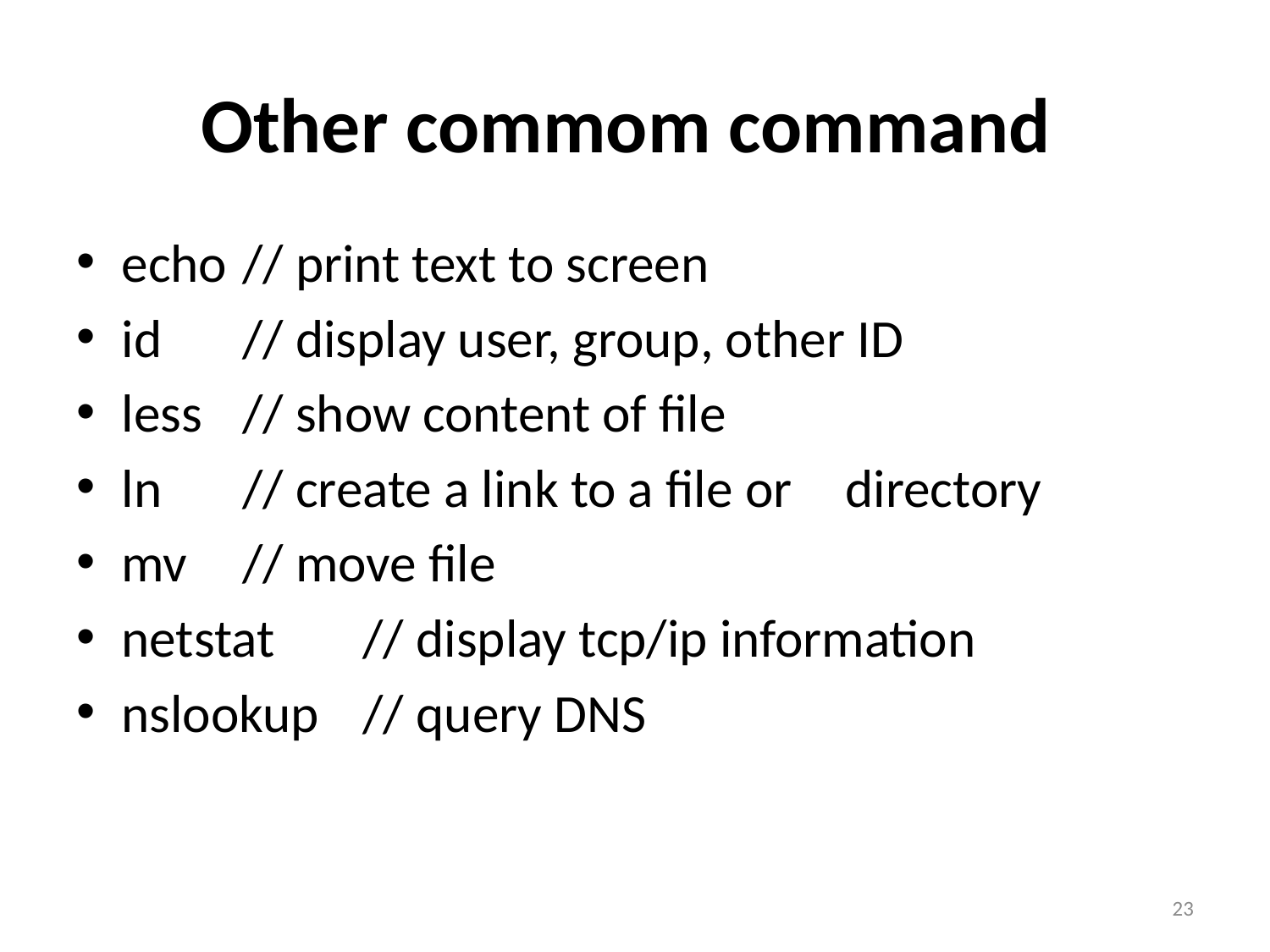

# Other commom command
echo		// print text to screen
id 			// display user, group, other ID
less		// show content of file
ln			// create a link to a file or 					directory
mv 		// move file
netstat		// display tcp/ip information
nslookup	// query DNS

23